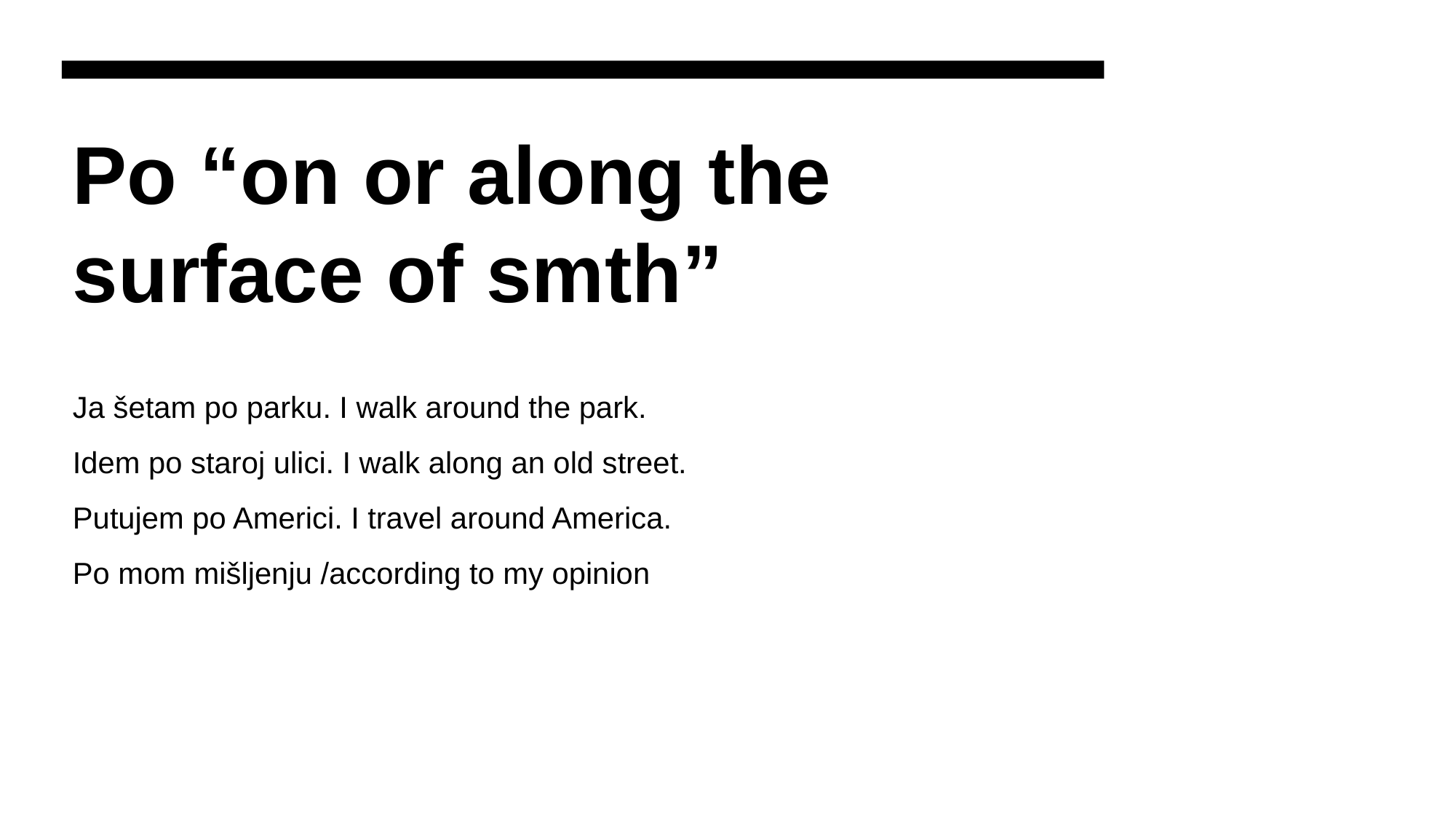

# Po “on or along the surface of smth”
Ja šetam po parku. I walk around the park.
Idem po staroj ulici. I walk along an old street.
Putujem po Americi. I travel around America.
Po mom mišljenju /according to my opinion